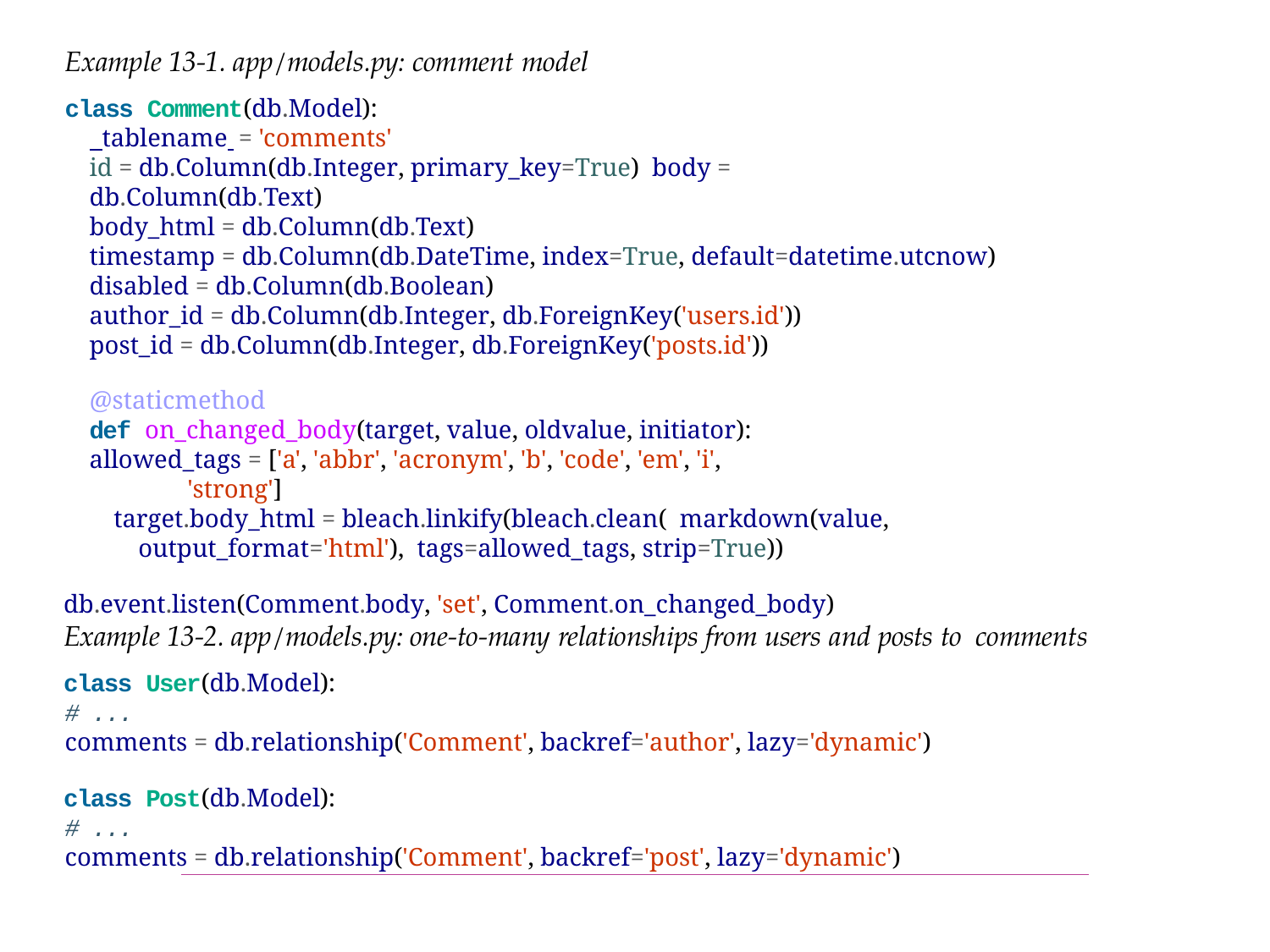

Example 13-1. app/models.py: comment model
class Comment(db.Model):
  tablename = 'comments'
id = db.Column(db.Integer, primary_key=True)  body = db.Column(db.Text)
body_html = db.Column(db.Text)
timestamp = db.Column(db.DateTime, index=True, default=datetime.utcnow)
disabled = db.Column(db.Boolean)
author_id = db.Column(db.Integer, db.ForeignKey('users.id'))
post_id = db.Column(db.Integer, db.ForeignKey('posts.id'))

@staticmethod
def on_changed_body(target, value, oldvalue, initiator):
allowed_tags = ['a', 'abbr', 'acronym', 'b', 'code', 'em', 'i',
'strong']
target.body_html = bleach.linkify(bleach.clean(  markdown(value, output_format='html'),  tags=allowed_tags, strip=True))

db.event.listen(Comment.body, 'set', Comment.on_changed_body)
Example 13-2. app/models.py: one-to-many relationships from users and posts to  comments
class User(db.Model):
# ...
comments = db.relationship('Comment', backref='author', lazy='dynamic')

class Post(db.Model):
# ...
comments = db.relationship('Comment', backref='post', lazy='dynamic')